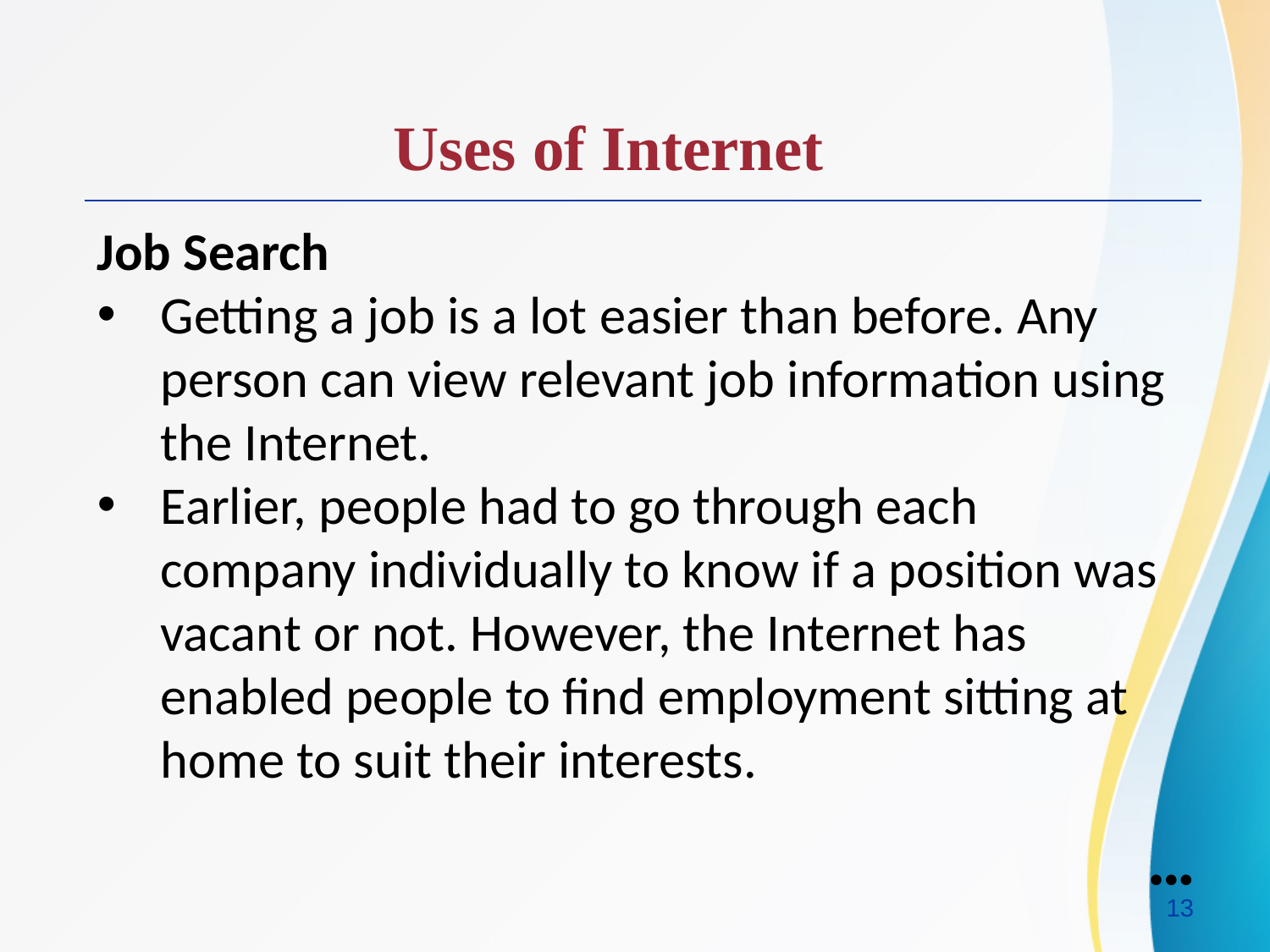

Uses of Internet
Job Search
Getting a job is a lot easier than before. Any person can view relevant job information using the Internet.
Earlier, people had to go through each company individually to know if a position was vacant or not. However, the Internet has enabled people to find employment sitting at home to suit their interests.
●●●
13